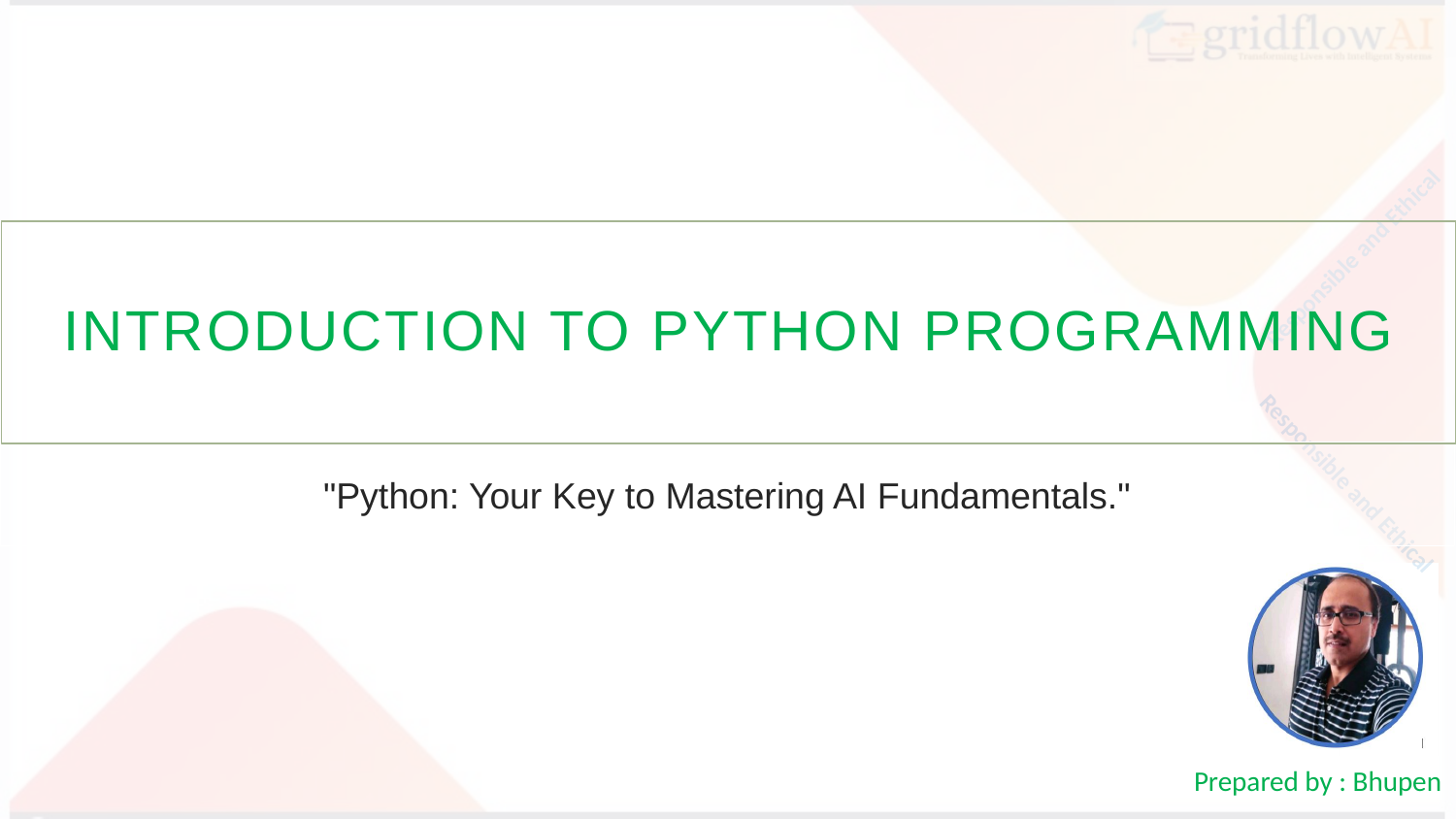

# Introduction to python programming
"Python: Your Key to Mastering AI Fundamentals."